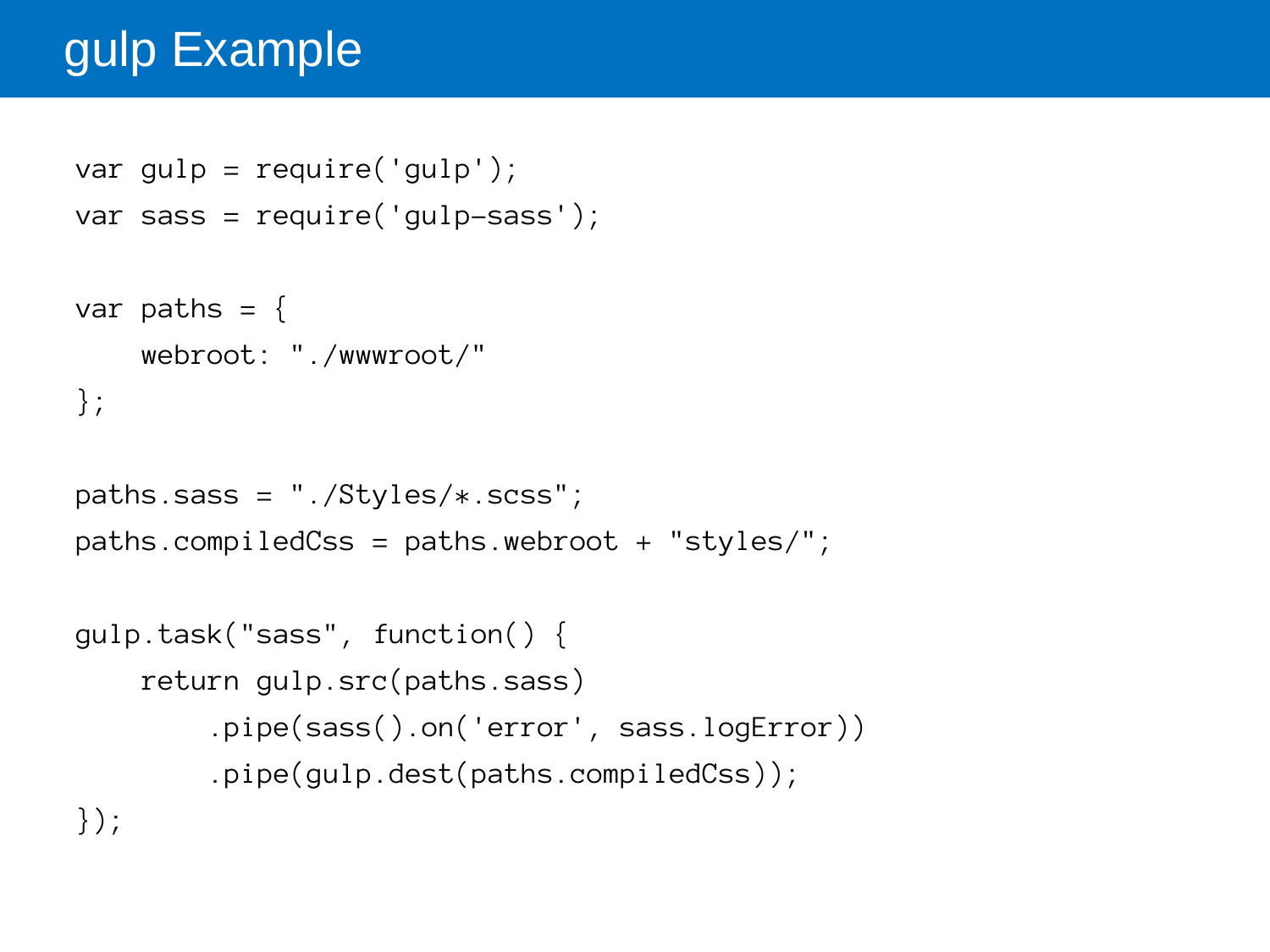

# gulp Example
var gulp = require('gulp');
var sass = require('gulp-sass');

var paths = {
    webroot: "./wwwroot/"
};

paths.sass = "./Styles/*.scss";
paths.compiledCss = paths.webroot + "styles/";

gulp.task("sass", function() {
    return gulp.src(paths.sass)
        .pipe(sass().on('error', sass.logError))
        .pipe(gulp.dest(paths.compiledCss));
});